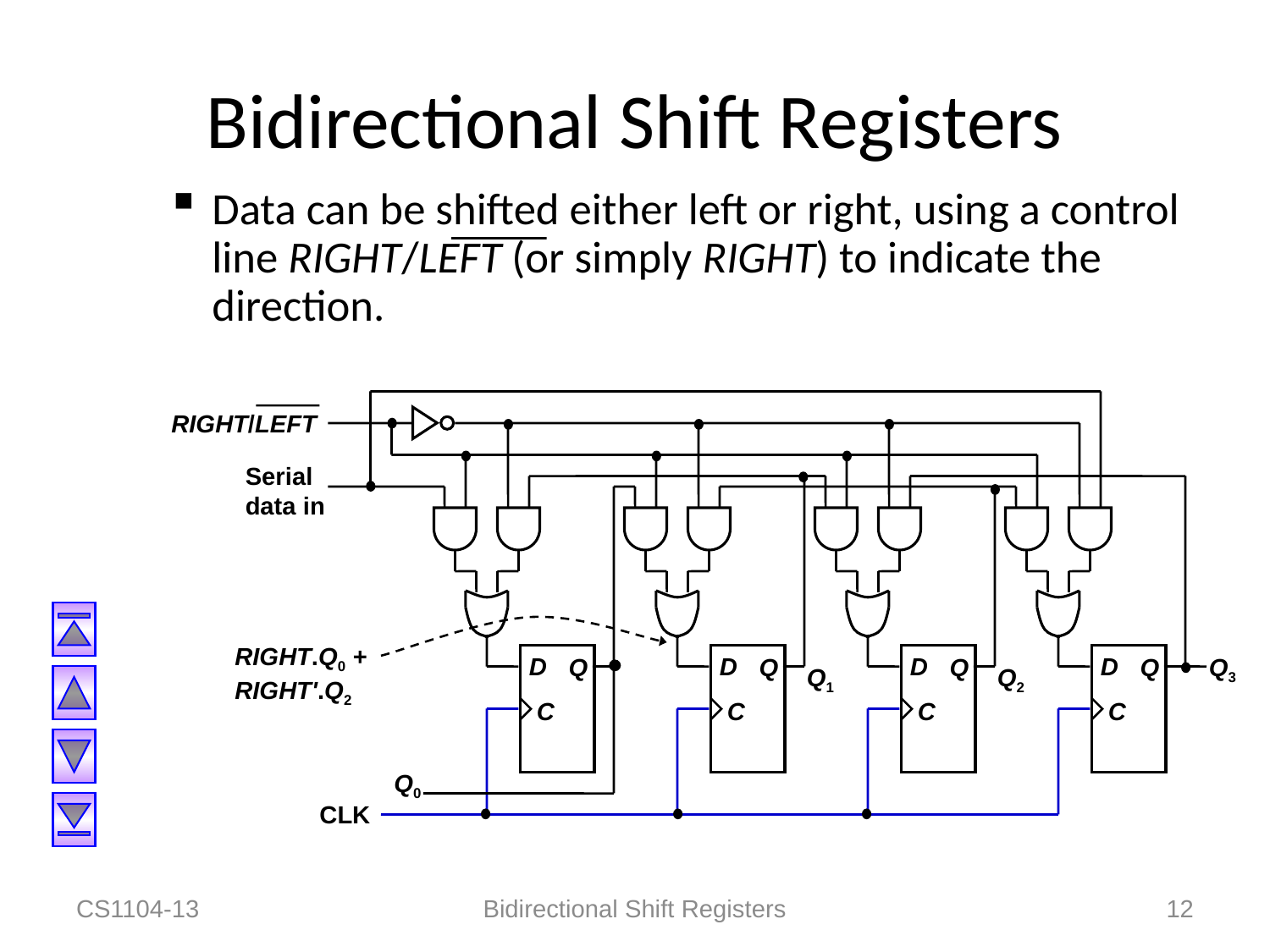

# Bidirectional Shift Registers
Data can be shifted either left or right, using a control line RIGHT/LEFT (or simply RIGHT) to indicate the direction.

RIGHT/LEFT

Serial data in

D

Q
C

D

Q
C

D

Q
C

D

Q
C

Q3

Q1

Q2

Q0
CLK

RIGHT.Q0 + RIGHT'.Q2

CS1104-13
Bidirectional Shift Registers
12